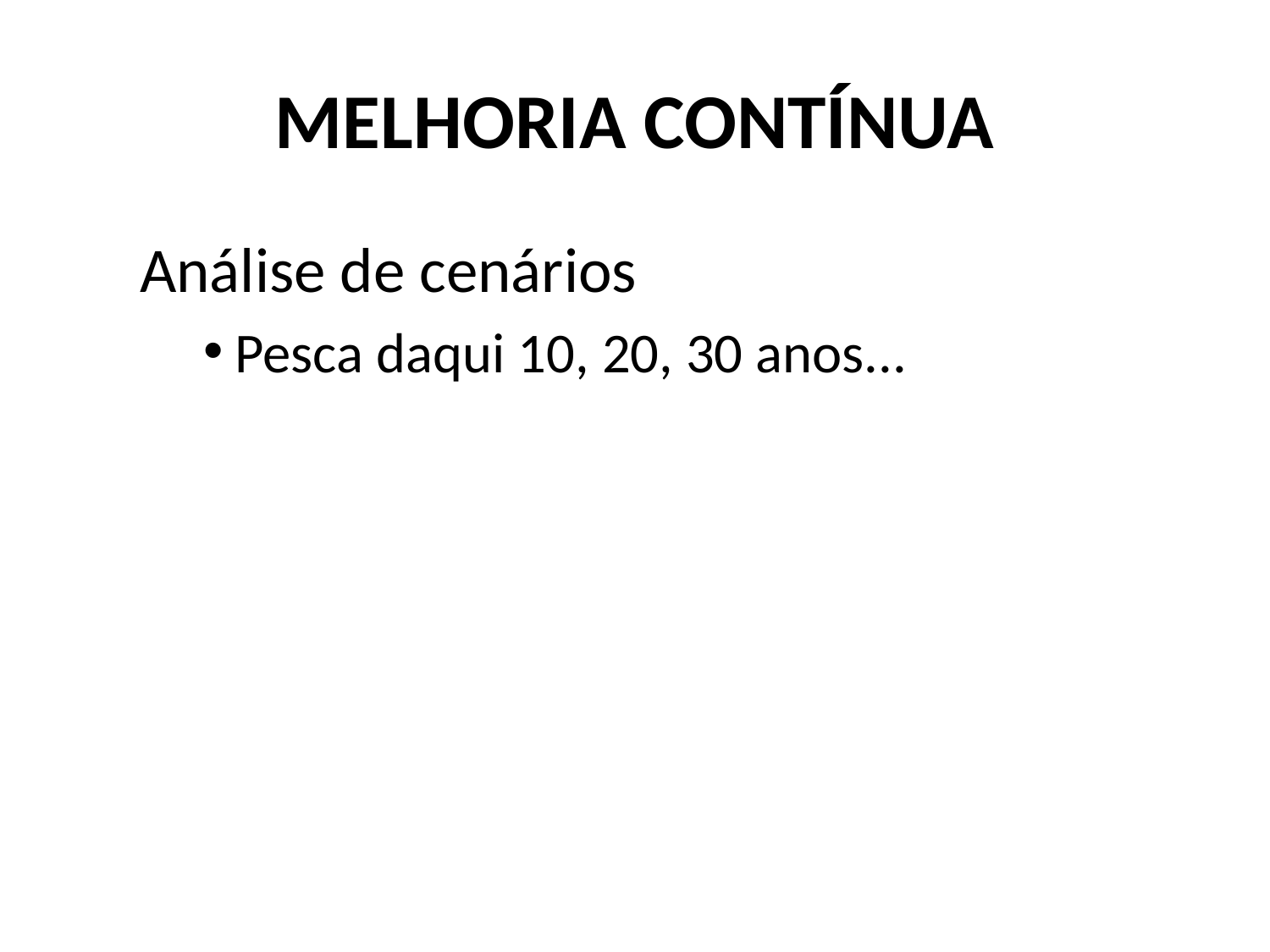

# MELHORIA CONTÍNUA
Análise de cenários
Pesca daqui 10, 20, 30 anos...